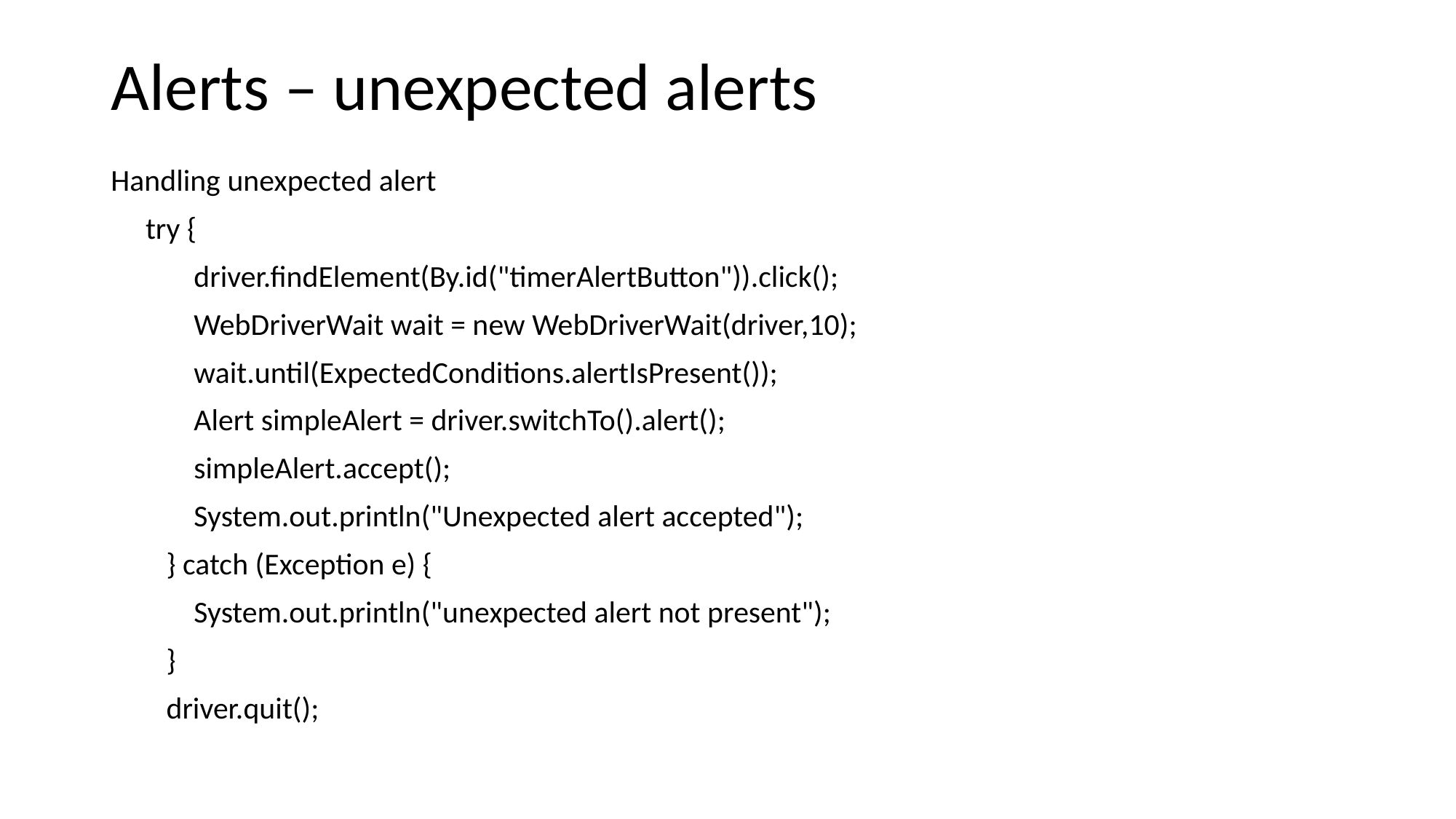

# Alerts – unexpected alerts

Handling unexpected alert
     try {
            driver.findElement(By.id("timerAlertButton")).click();
            WebDriverWait wait = new WebDriverWait(driver,10);
            wait.until(ExpectedConditions.alertIsPresent());
            Alert simpleAlert = driver.switchTo().alert();
            simpleAlert.accept();
            System.out.println("Unexpected alert accepted");
        } catch (Exception e) {
            System.out.println("unexpected alert not present");
        }
        driver.quit();